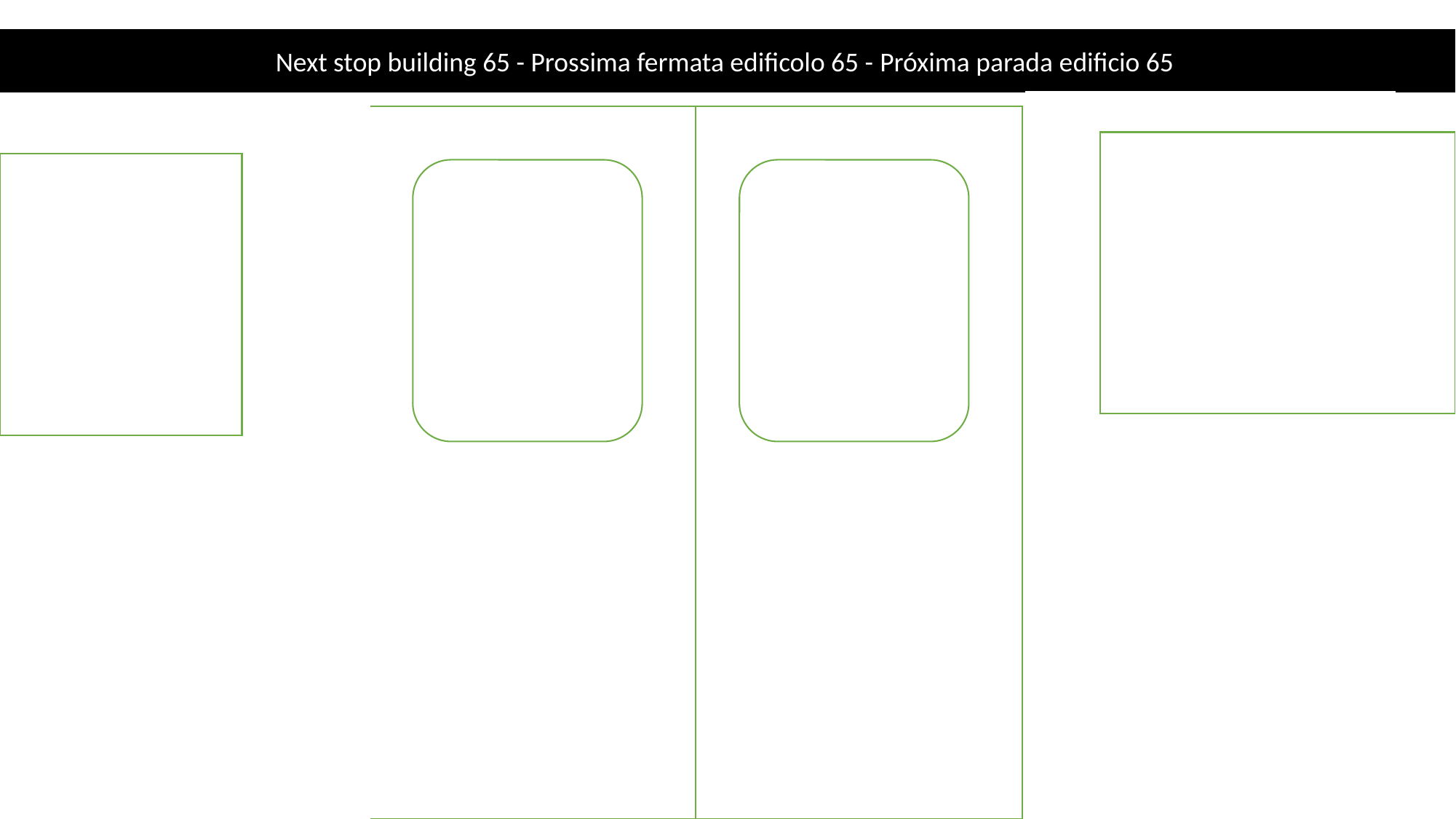

Next stop building 65 - Prossima fermata edificolo 65 - Próxima parada edificio 65